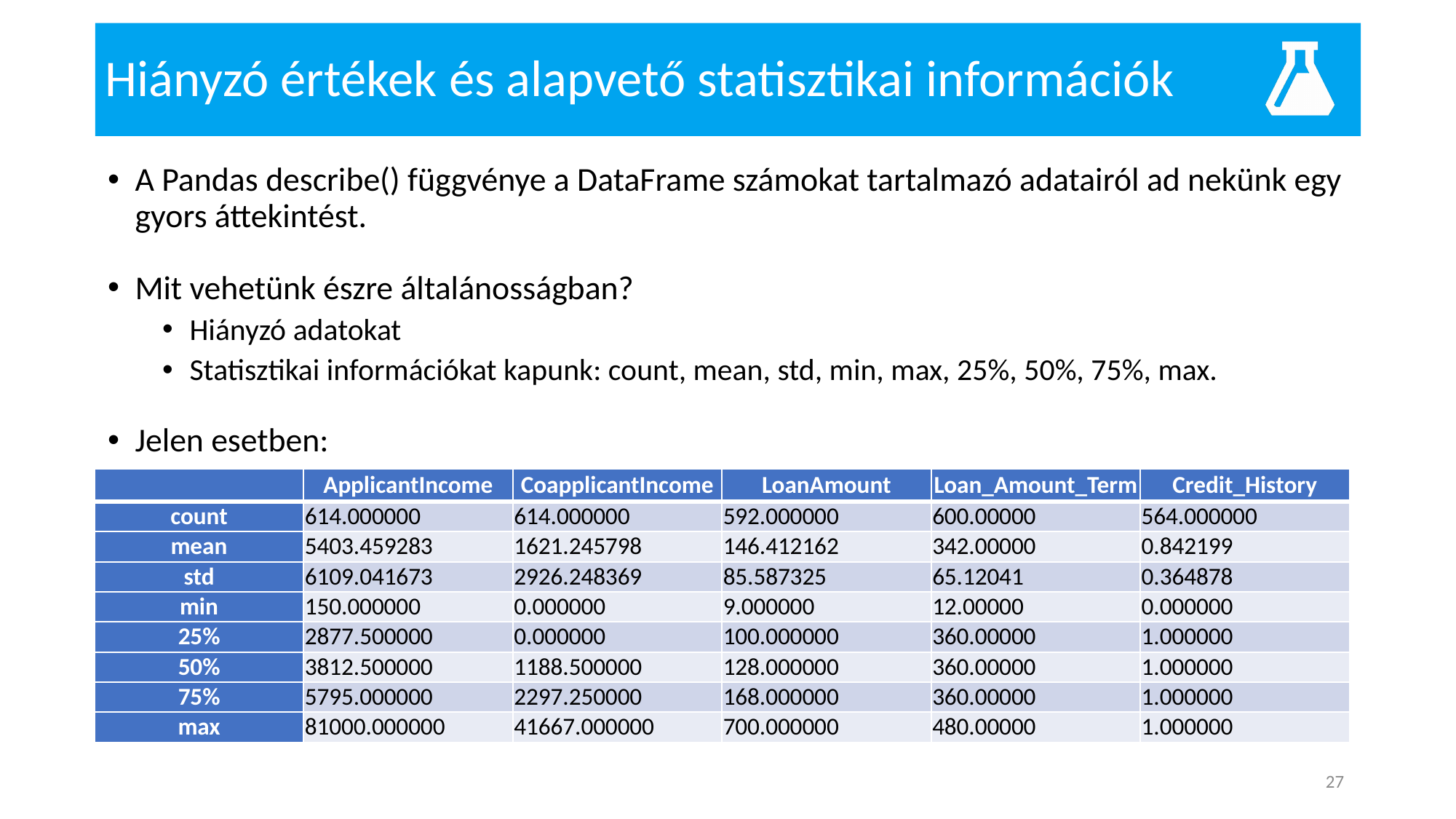

# Hiányzó értékek és alapvető statisztikai információk
A Pandas describe() függvénye a DataFrame számokat tartalmazó adatairól ad nekünk egy gyors áttekintést.

Mit vehetünk észre általánosságban?
Hiányzó adatokat
Statisztikai információkat kapunk: count, mean, std, min, max, 25%, 50%, 75%, max.

Jelen esetben:
|  | ApplicantIncome | CoapplicantIncome | LoanAmount | Loan\_Amount\_Term | Credit\_History |
| --- | --- | --- | --- | --- | --- |
| count | 614.000000 | 614.000000 | 592.000000 | 600.00000 | 564.000000 |
| mean | 5403.459283 | 1621.245798 | 146.412162 | 342.00000 | 0.842199 |
| std | 6109.041673 | 2926.248369 | 85.587325 | 65.12041 | 0.364878 |
| min | 150.000000 | 0.000000 | 9.000000 | 12.00000 | 0.000000 |
| 25% | 2877.500000 | 0.000000 | 100.000000 | 360.00000 | 1.000000 |
| 50% | 3812.500000 | 1188.500000 | 128.000000 | 360.00000 | 1.000000 |
| 75% | 5795.000000 | 2297.250000 | 168.000000 | 360.00000 | 1.000000 |
| max | 81000.000000 | 41667.000000 | 700.000000 | 480.00000 | 1.000000 |
27